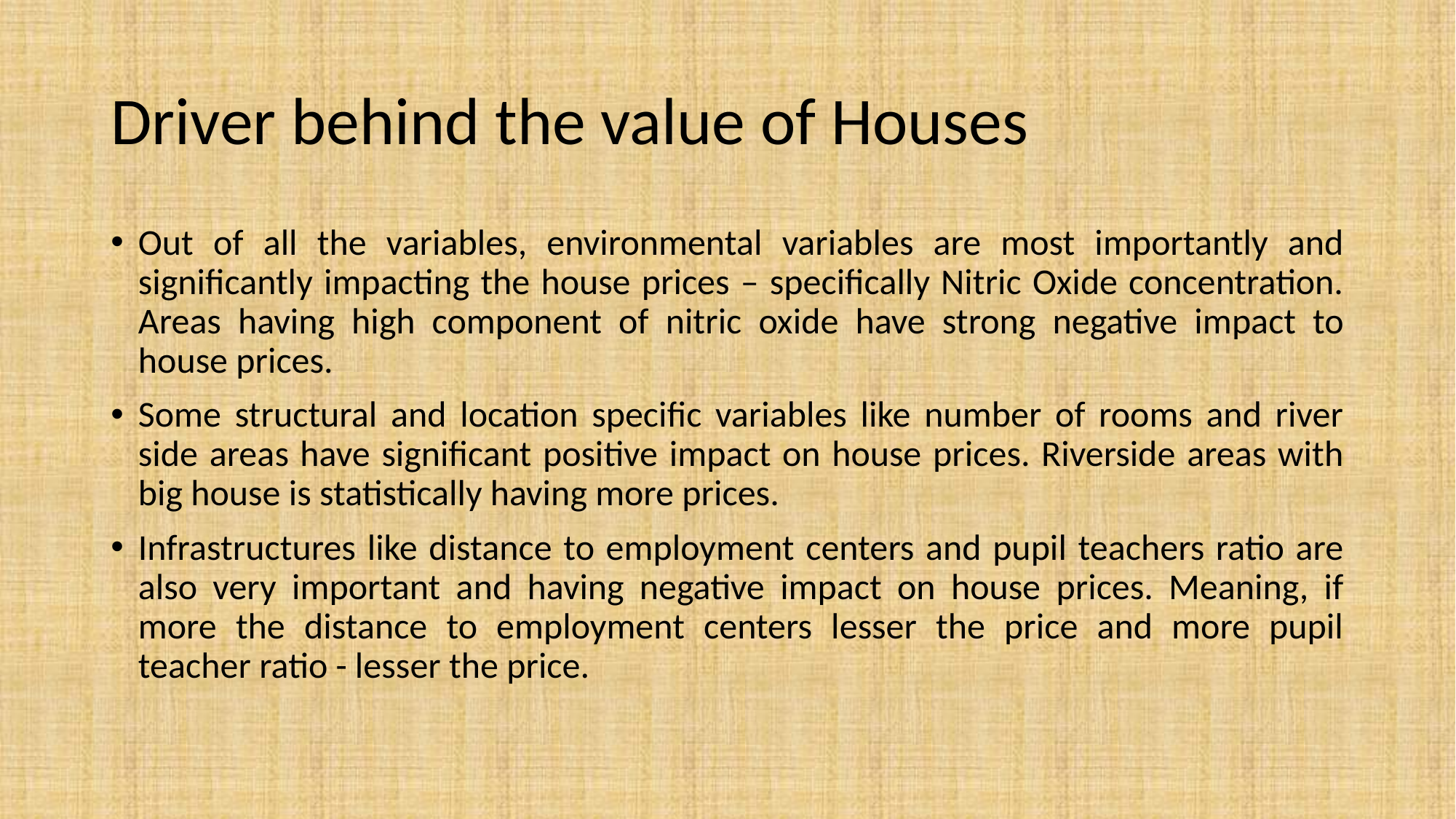

# Driver behind the value of Houses
Out of all the variables, environmental variables are most importantly and significantly impacting the house prices – specifically Nitric Oxide concentration. Areas having high component of nitric oxide have strong negative impact to house prices.
Some structural and location specific variables like number of rooms and river side areas have significant positive impact on house prices. Riverside areas with big house is statistically having more prices.
Infrastructures like distance to employment centers and pupil teachers ratio are also very important and having negative impact on house prices. Meaning, if more the distance to employment centers lesser the price and more pupil teacher ratio - lesser the price.